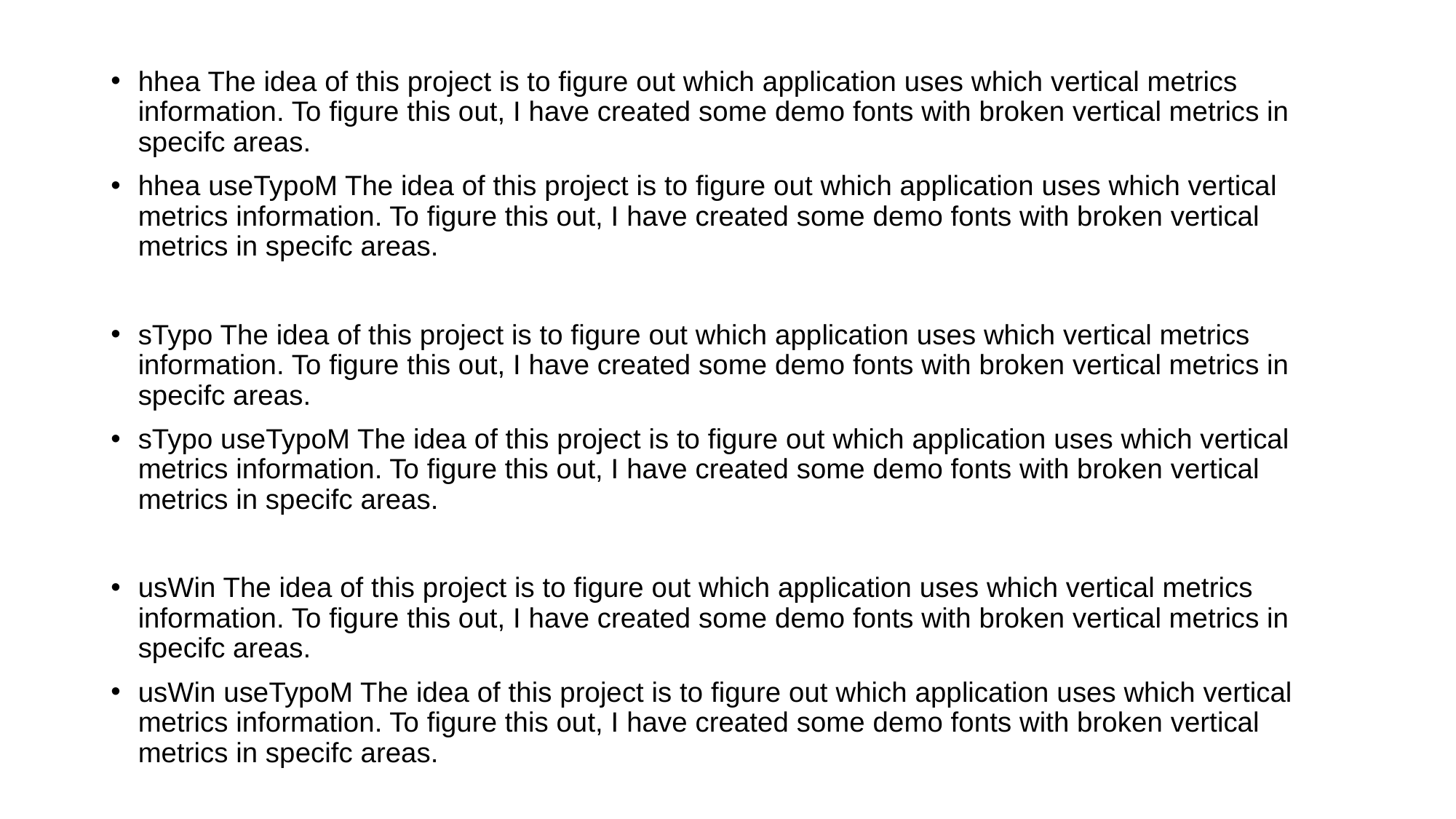

hhea The idea of this project is to figure out which application uses which vertical metrics information. To figure this out, I have created some demo fonts with broken vertical metrics in specifc areas.
hhea useTypoM The idea of this project is to figure out which application uses which vertical metrics information. To figure this out, I have created some demo fonts with broken vertical metrics in specifc areas.

sTypo The idea of this project is to figure out which application uses which vertical metrics information. To figure this out, I have created some demo fonts with broken vertical metrics in specifc areas.
sTypo useTypoM The idea of this project is to figure out which application uses which vertical metrics information. To figure this out, I have created some demo fonts with broken vertical metrics in specifc areas.

usWin The idea of this project is to figure out which application uses which vertical metrics information. To figure this out, I have created some demo fonts with broken vertical metrics in specifc areas.
usWin useTypoM The idea of this project is to figure out which application uses which vertical metrics information. To figure this out, I have created some demo fonts with broken vertical metrics in specifc areas.